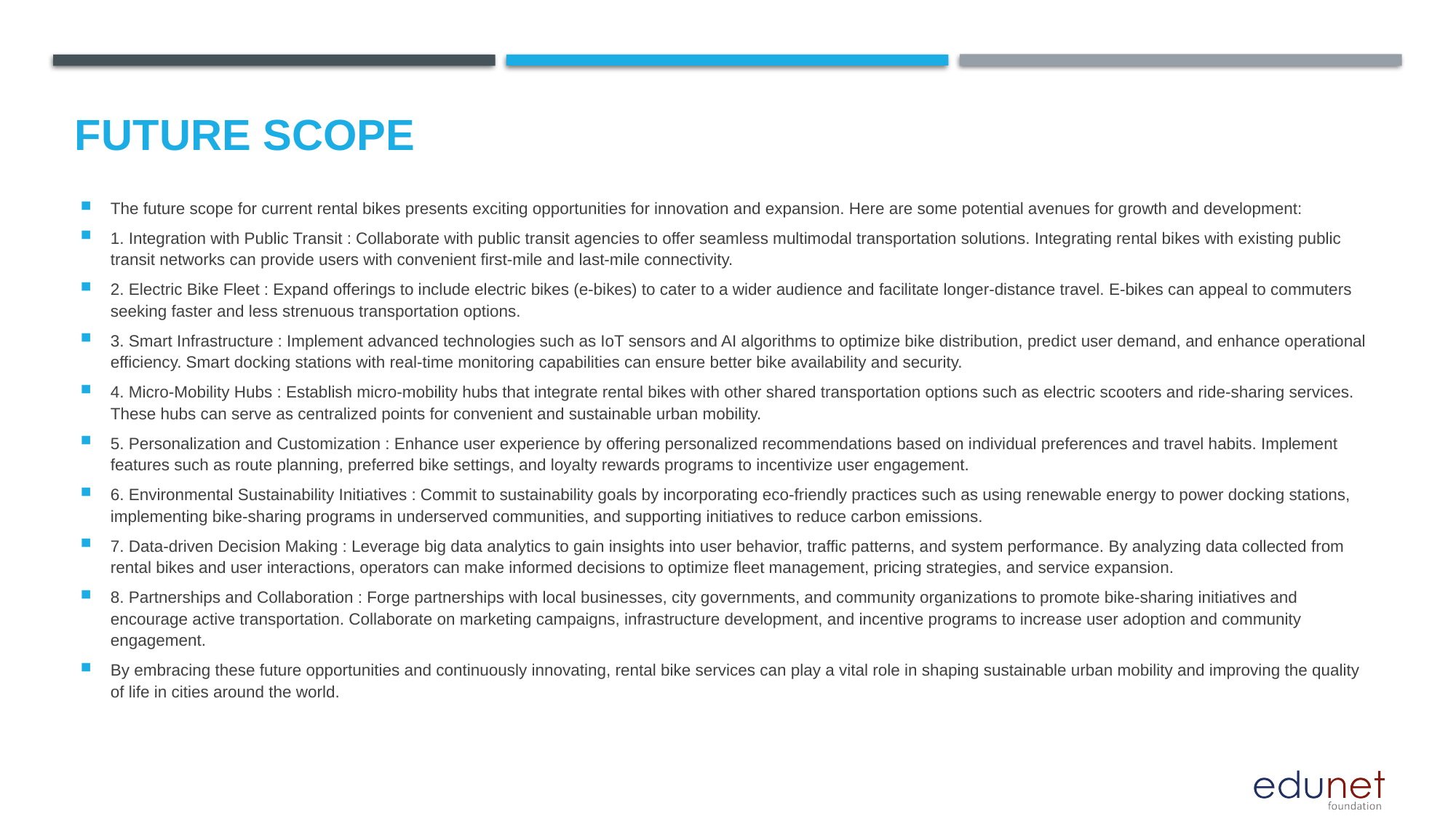

Future scope

The future scope for current rental bikes presents exciting opportunities for innovation and expansion. Here are some potential avenues for growth and development:
1. Integration with Public Transit : Collaborate with public transit agencies to offer seamless multimodal transportation solutions. Integrating rental bikes with existing public transit networks can provide users with convenient first-mile and last-mile connectivity.
2. Electric Bike Fleet : Expand offerings to include electric bikes (e-bikes) to cater to a wider audience and facilitate longer-distance travel. E-bikes can appeal to commuters seeking faster and less strenuous transportation options.
3. Smart Infrastructure : Implement advanced technologies such as IoT sensors and AI algorithms to optimize bike distribution, predict user demand, and enhance operational efficiency. Smart docking stations with real-time monitoring capabilities can ensure better bike availability and security.
4. Micro-Mobility Hubs : Establish micro-mobility hubs that integrate rental bikes with other shared transportation options such as electric scooters and ride-sharing services. These hubs can serve as centralized points for convenient and sustainable urban mobility.
5. Personalization and Customization : Enhance user experience by offering personalized recommendations based on individual preferences and travel habits. Implement features such as route planning, preferred bike settings, and loyalty rewards programs to incentivize user engagement.
6. Environmental Sustainability Initiatives : Commit to sustainability goals by incorporating eco-friendly practices such as using renewable energy to power docking stations, implementing bike-sharing programs in underserved communities, and supporting initiatives to reduce carbon emissions.
7. Data-driven Decision Making : Leverage big data analytics to gain insights into user behavior, traffic patterns, and system performance. By analyzing data collected from rental bikes and user interactions, operators can make informed decisions to optimize fleet management, pricing strategies, and service expansion.
8. Partnerships and Collaboration : Forge partnerships with local businesses, city governments, and community organizations to promote bike-sharing initiatives and encourage active transportation. Collaborate on marketing campaigns, infrastructure development, and incentive programs to increase user adoption and community engagement.
By embracing these future opportunities and continuously innovating, rental bike services can play a vital role in shaping sustainable urban mobility and improving the quality of life in cities around the world.